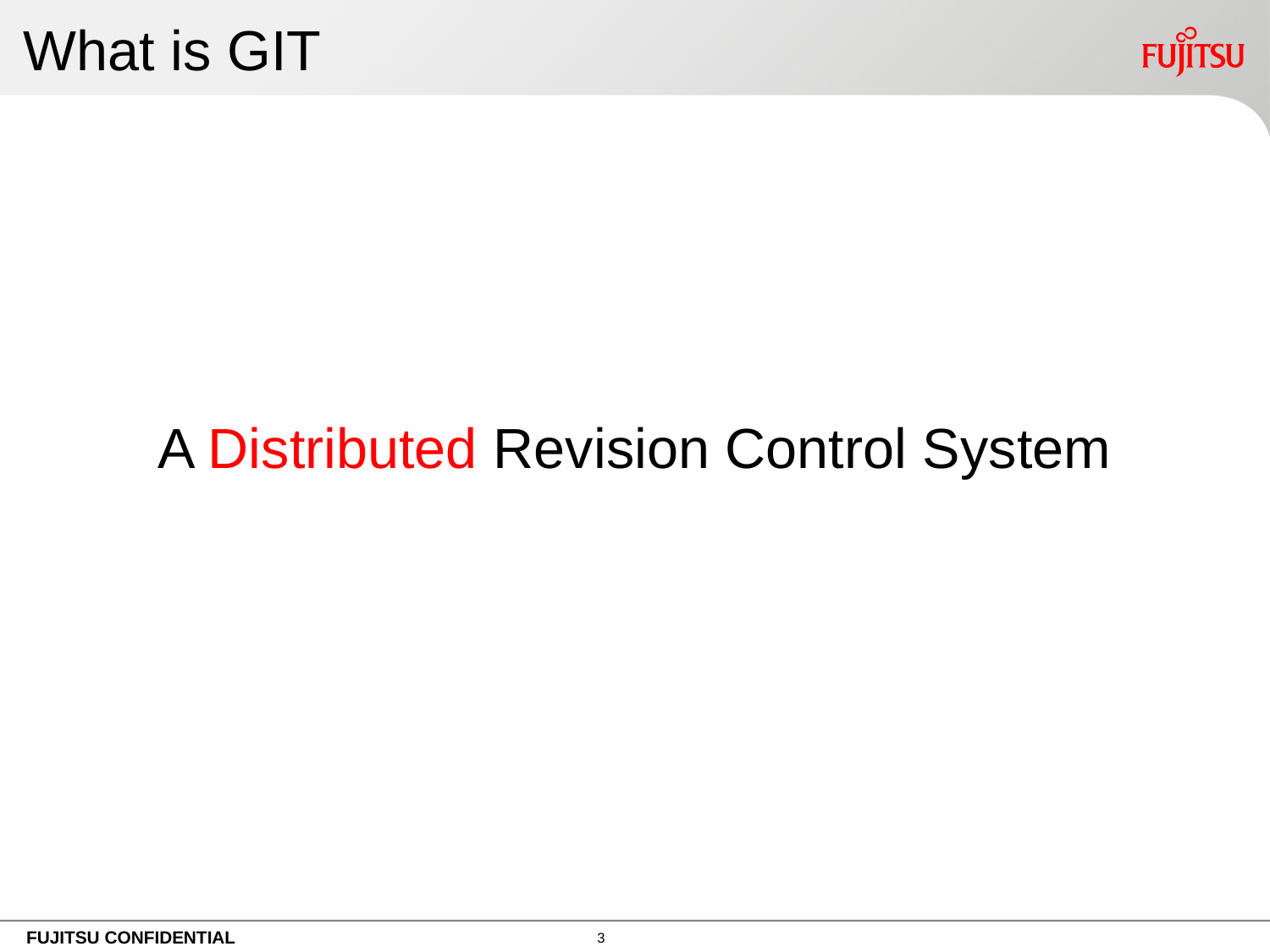

# What is GIT
A Distributed Revision Control System
3